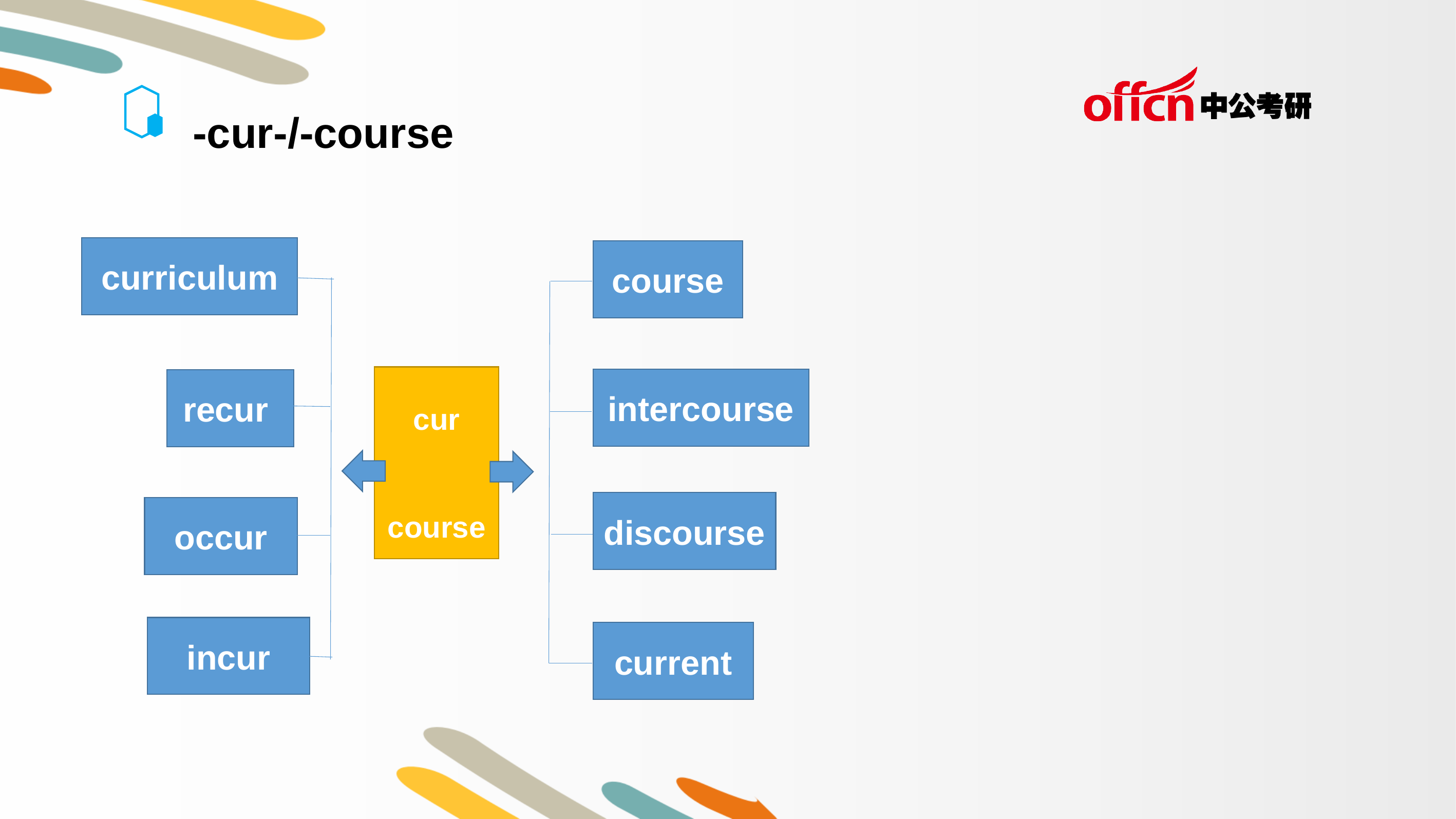

-cur-/-course
curriculum
course
cur

course
intercourse
recur

discourse
occur
incur
current